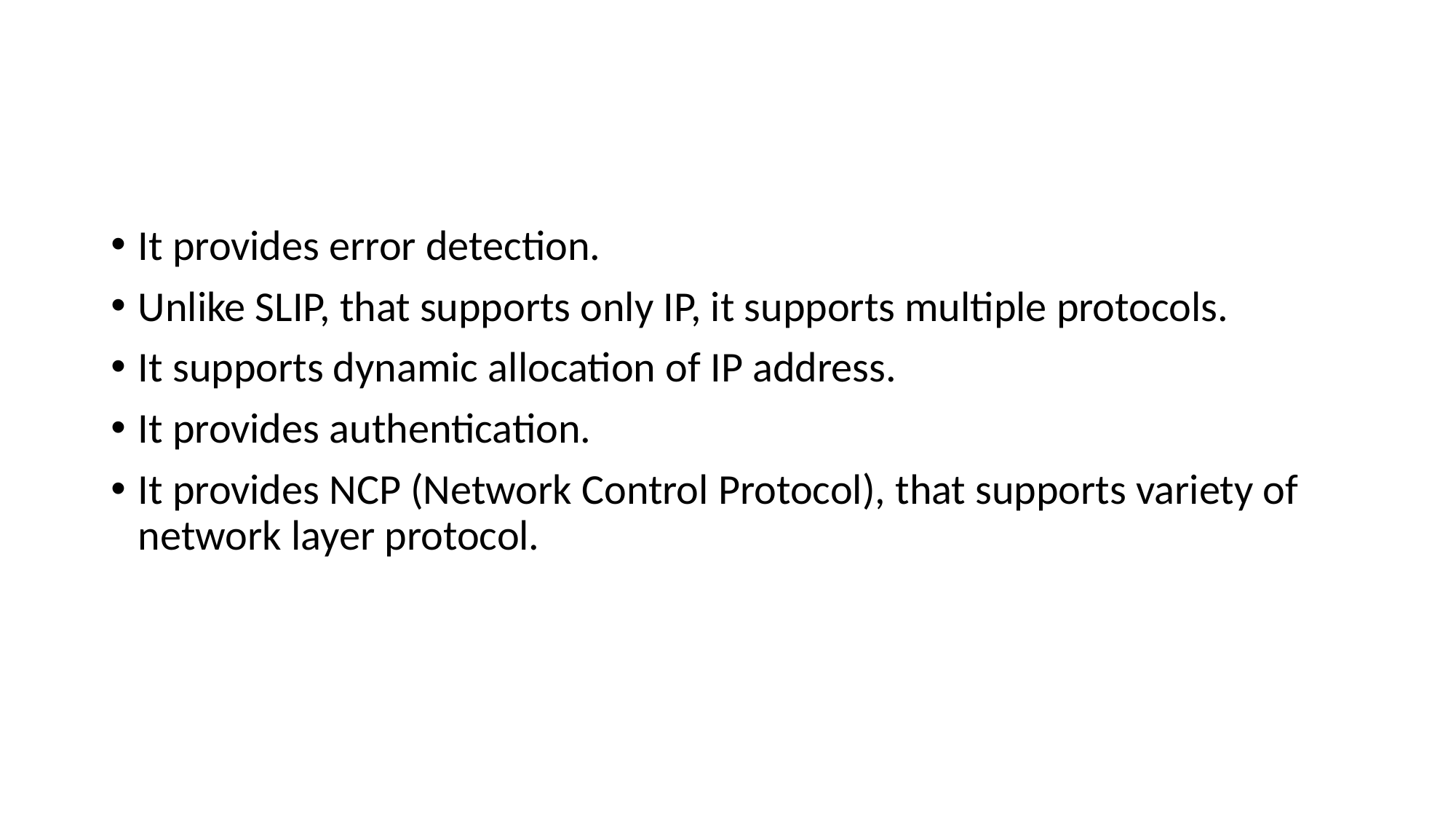

#
It provides error detection.
Unlike SLIP, that supports only IP, it supports multiple protocols.
It supports dynamic allocation of IP address.
It provides authentication.
It provides NCP (Network Control Protocol), that supports variety of network layer protocol.